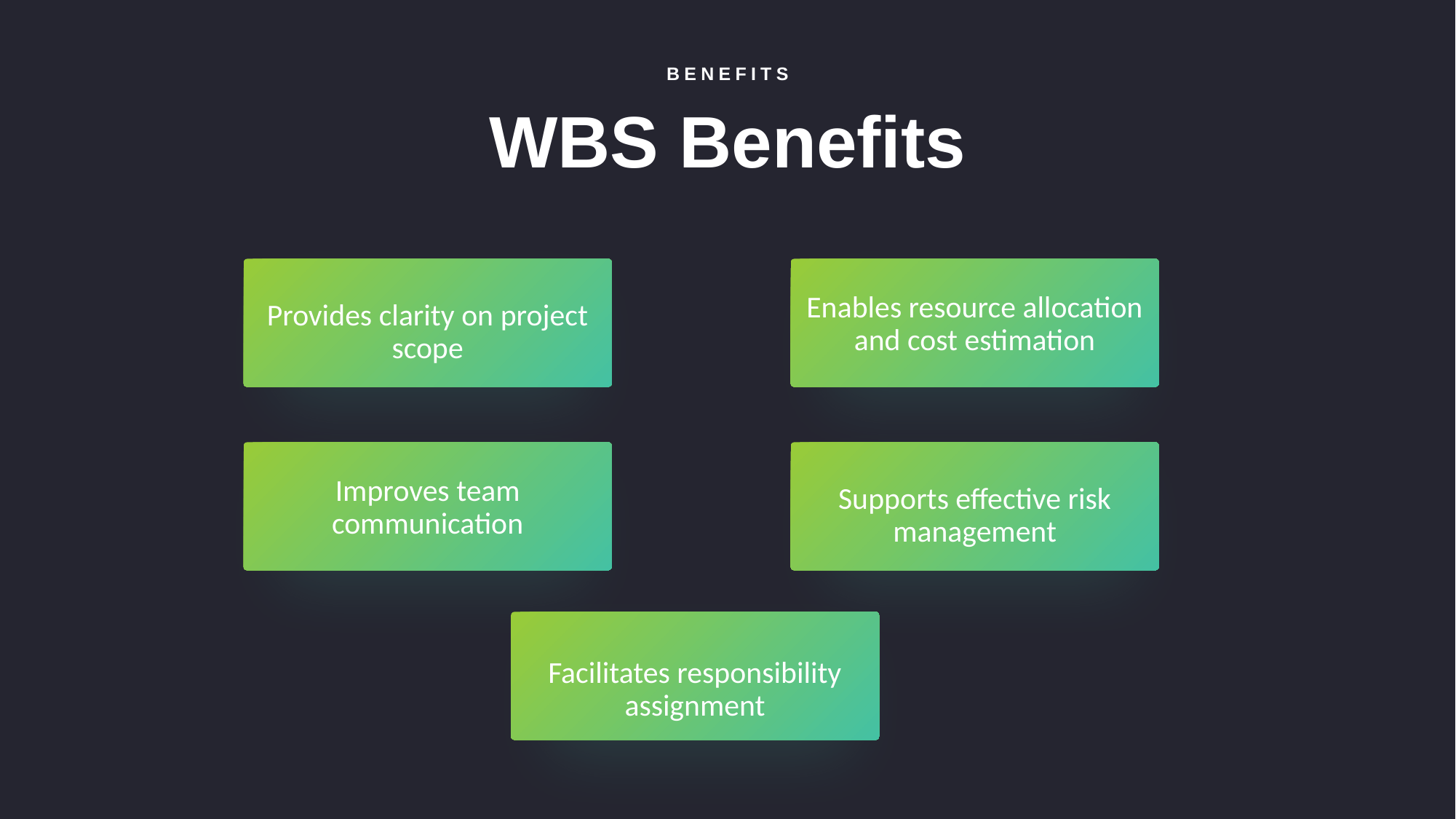

BENEFITS
WBS Benefits

Enables resource allocation and cost estimation

Provides clarity on project scope

Improves team communication

Supports effective risk management

Facilitates responsibility assignment

Facilitates responsibility assignment